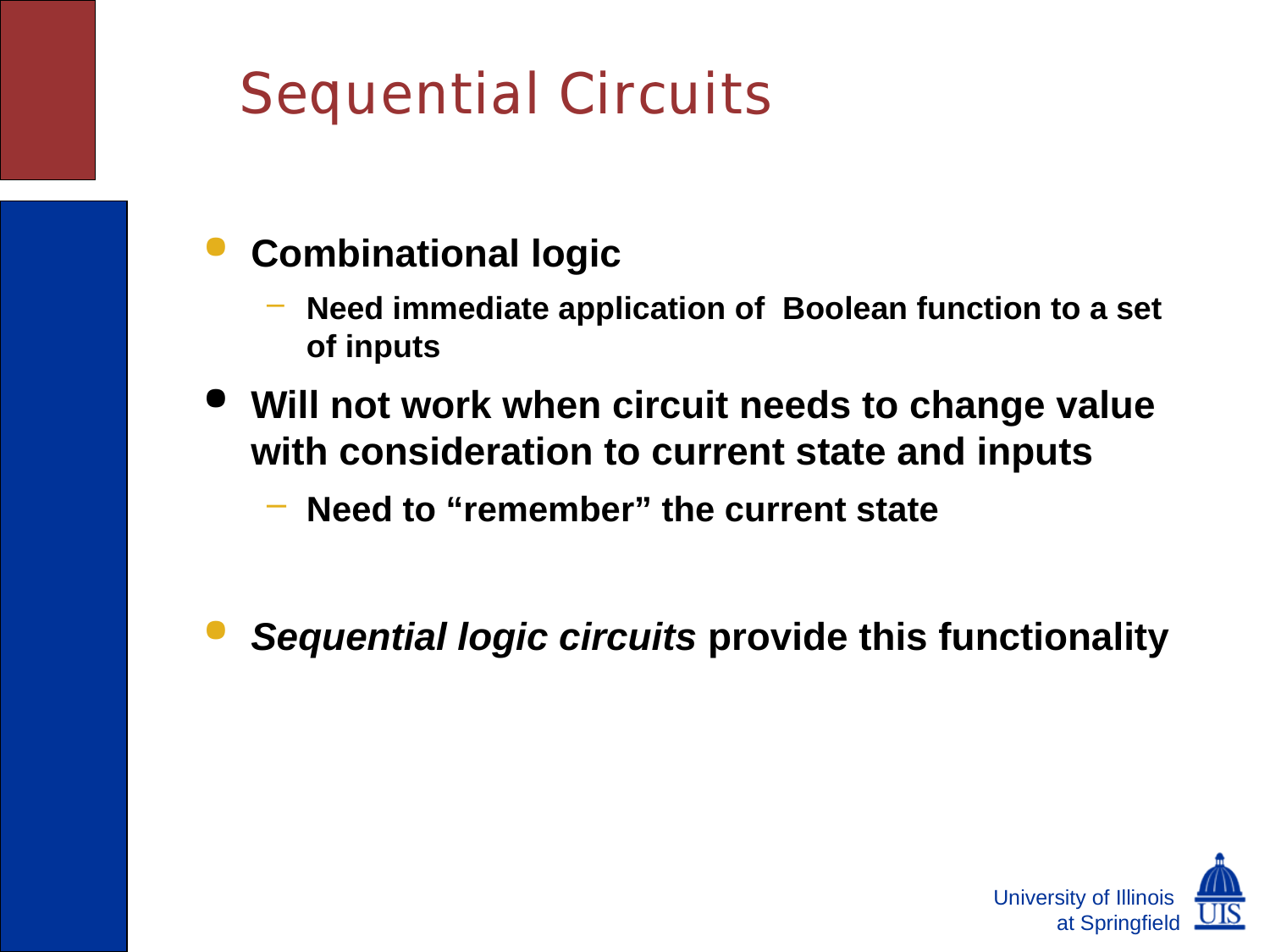

# Sequential Circuits
Combinational logic
Need immediate application of  Boolean function to a set of inputs
Will not work when circuit needs to change value with consideration to current state and inputs
Need to “remember” the current state

Sequential logic circuits provide this functionality